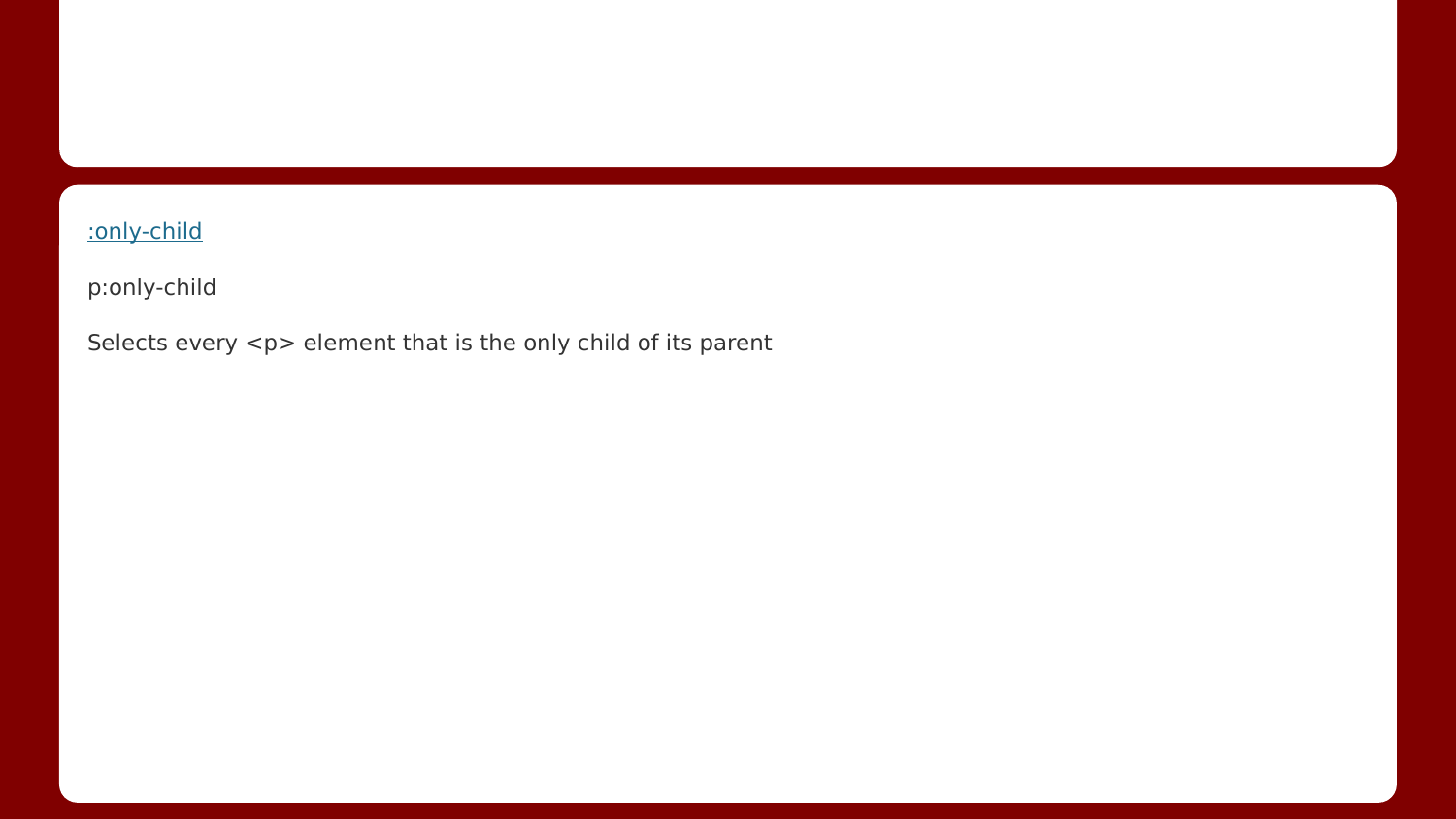

#
:only-child
p:only-child
Selects every <p> element that is the only child of its parent